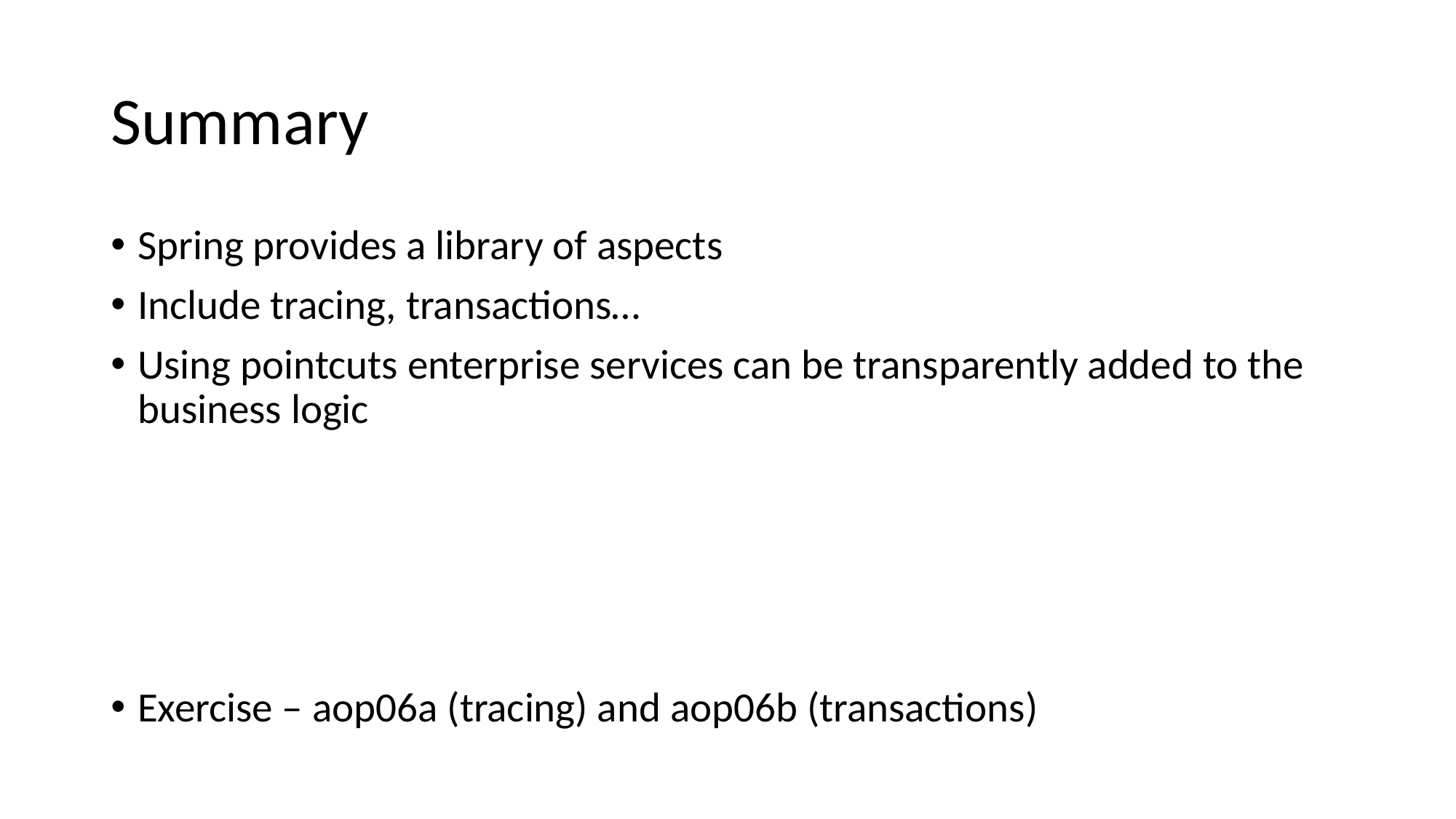

# Summary
Spring provides a library of aspects
Include tracing, transactions…
Using pointcuts enterprise services can be transparently added to the business logic

Exercise – aop06a (tracing) and aop06b (transactions)